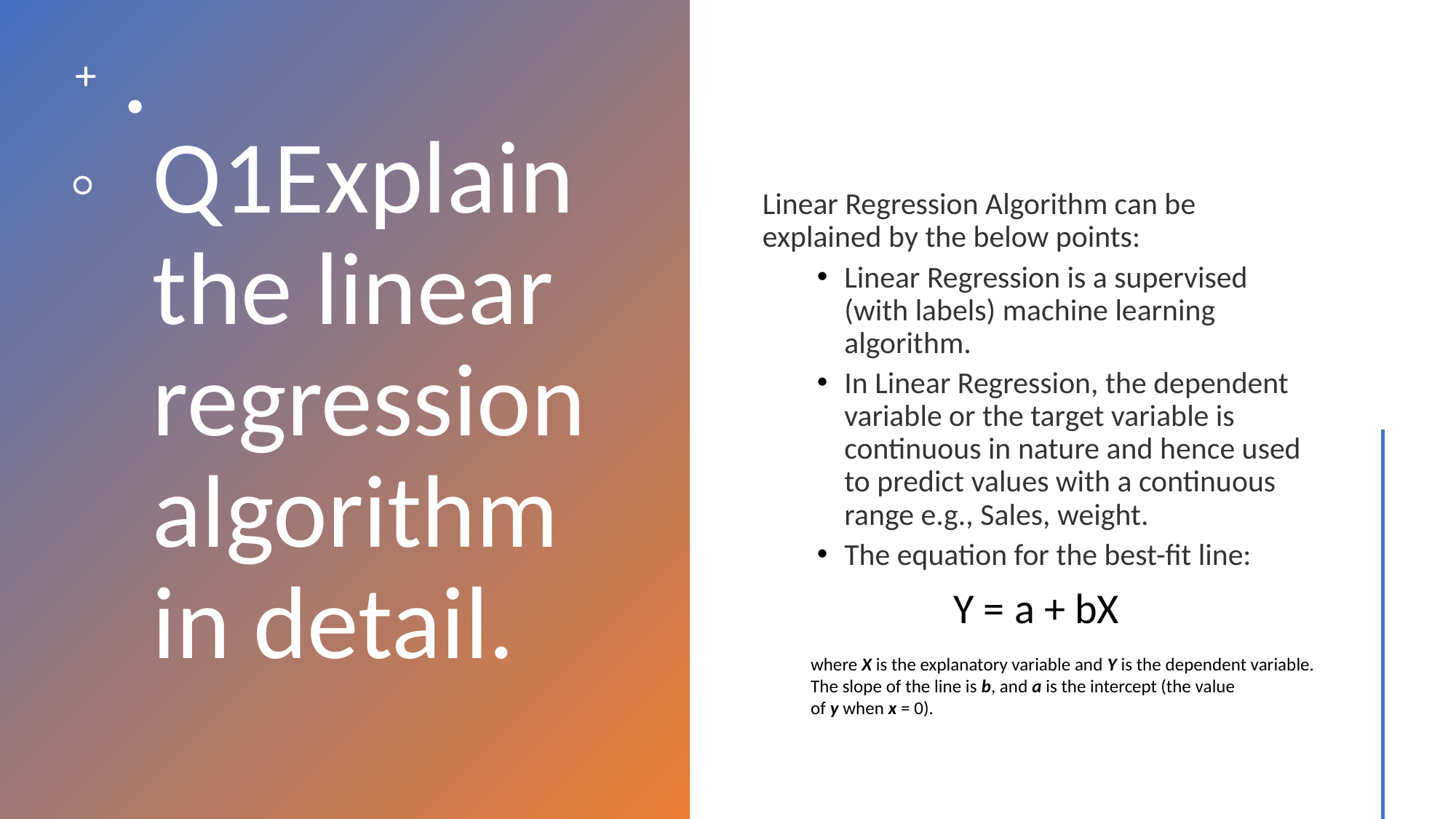

# Q1Explain the linear regression algorithm in detail.
Linear Regression Algorithm can be explained by the below points:
Linear Regression is a supervised (with labels) machine learning algorithm.
In Linear Regression, the dependent variable or the target variable is continuous in nature and hence used to predict values with a continuous range e.g., Sales, weight.
The equation for the best-fit line:
Y = a + bX

where X is the explanatory variable and Y is the dependent variable. The slope of the line is b, and a is the intercept (the value of y when x = 0).